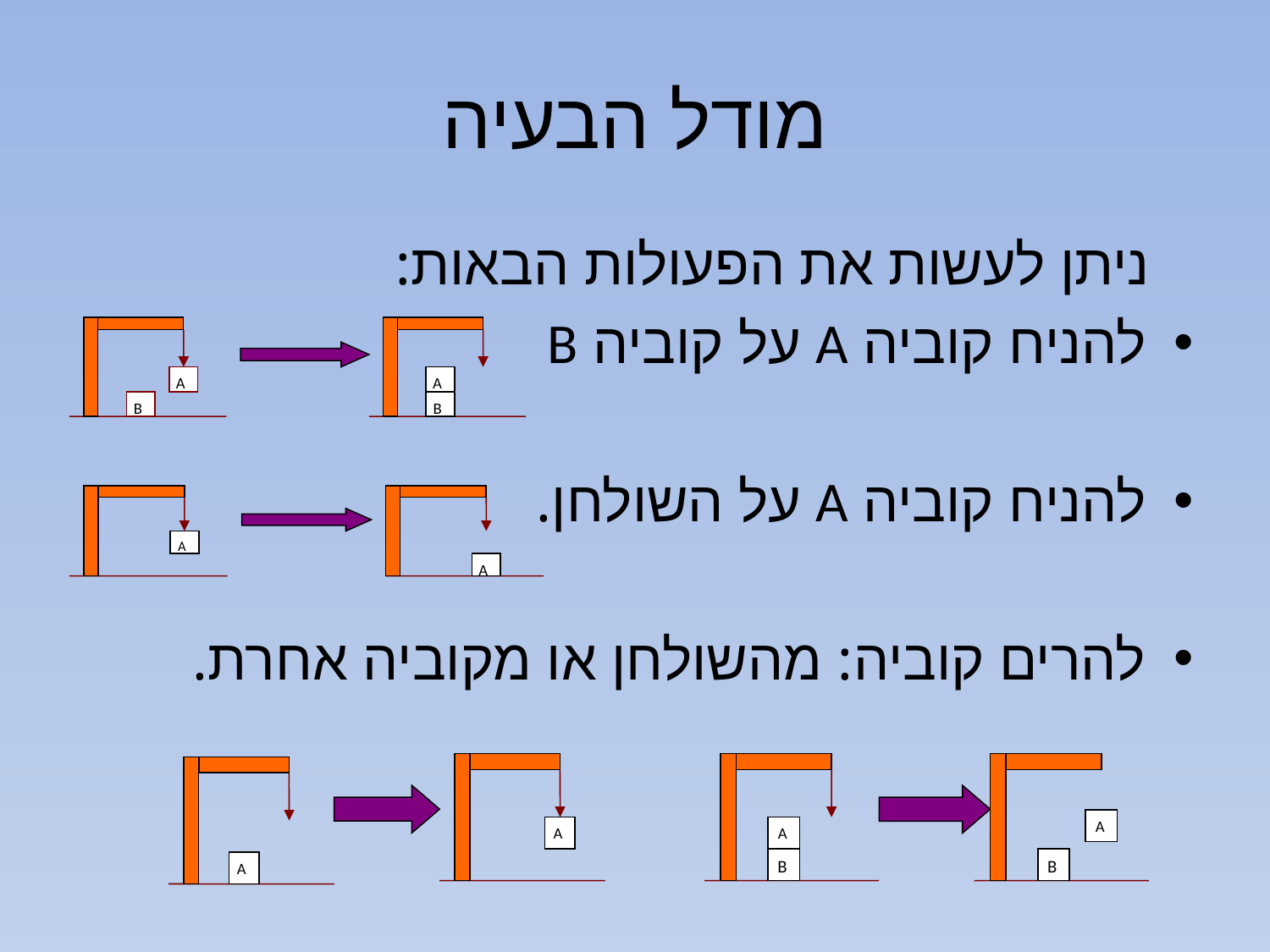

# מודל הבעיה
   ניתן לעשות את הפעולות הבאות:
להניח קוביה A על קוביה B

להניח קוביה A על השולחן.

להרים קוביה: מהשולחן או מקוביה אחרת.

A
B

A
B

A

A

A

A

A
B

A
B